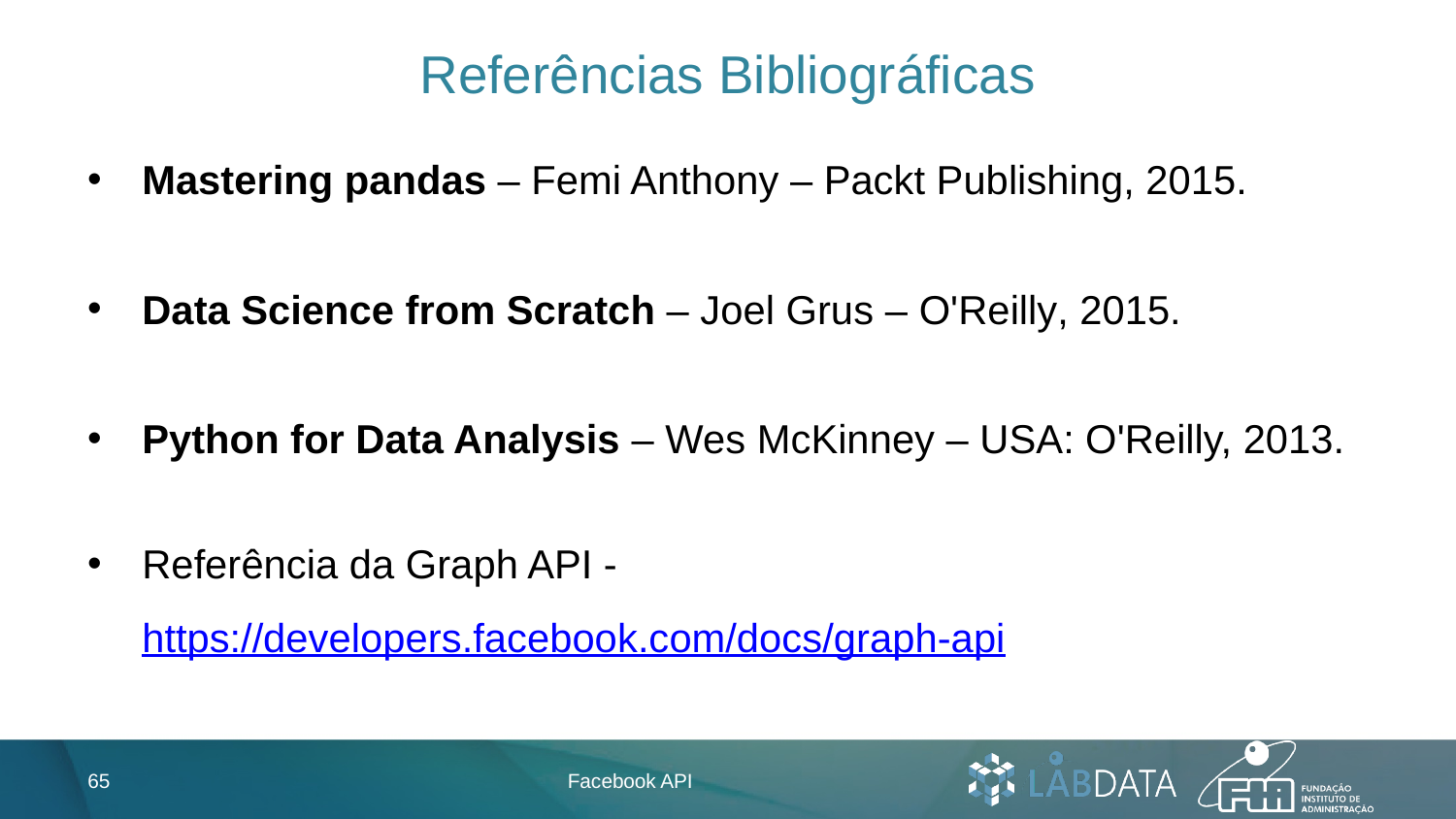

# Referências Bibliográficas
Mastering pandas – Femi Anthony – Packt Publishing, 2015.

Data Science from Scratch – Joel Grus – O'Reilly, 2015.

Python for Data Analysis – Wes McKinney – USA: O'Reilly, 2013.

Referência da Graph API - https://developers.facebook.com/docs/graph-api

65
Facebook API